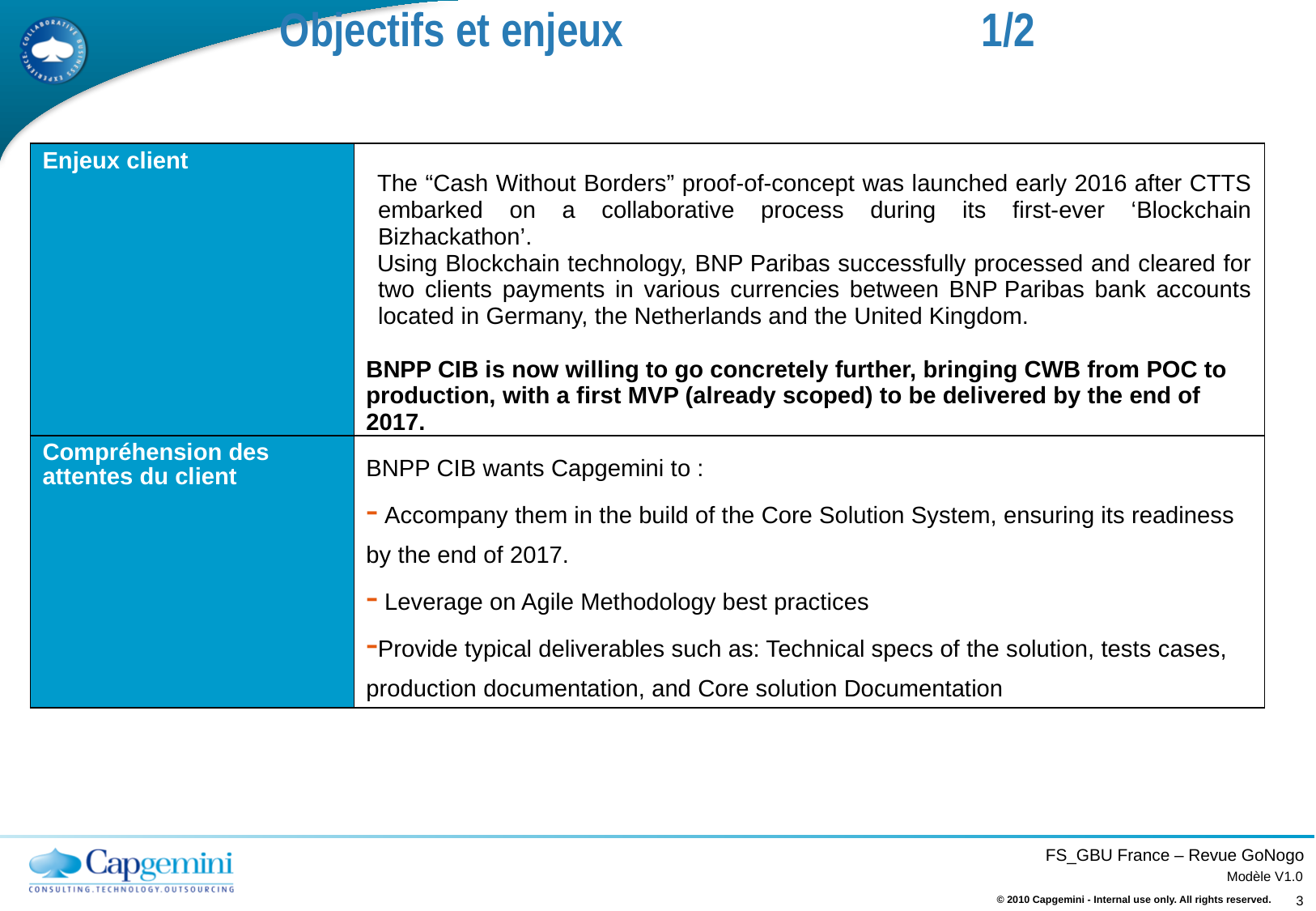

# Objectifs et enjeux			1/2
| Enjeux client | The “Cash Without Borders” proof-of-concept was launched early 2016 after CTTS embarked on a collaborative process during its first-ever ‘Blockchain Bizhackathon’. Using Blockchain technology, BNP Paribas successfully processed and cleared for two clients payments in various currencies between BNP Paribas bank accounts located in Germany, the Netherlands and the United Kingdom. BNPP CIB is now willing to go concretely further, bringing CWB from POC to production, with a first MVP (already scoped) to be delivered by the end of 2017. |
| --- | --- |
| Compréhension des attentes du client | BNPP CIB wants Capgemini to : Accompany them in the build of the Core Solution System, ensuring its readiness by the end of 2017. Leverage on Agile Methodology best practices Provide typical deliverables such as: Technical specs of the solution, tests cases, production documentation, and Core solution Documentation |
© 2010 Capgemini - Internal use only. All rights reserved.
3